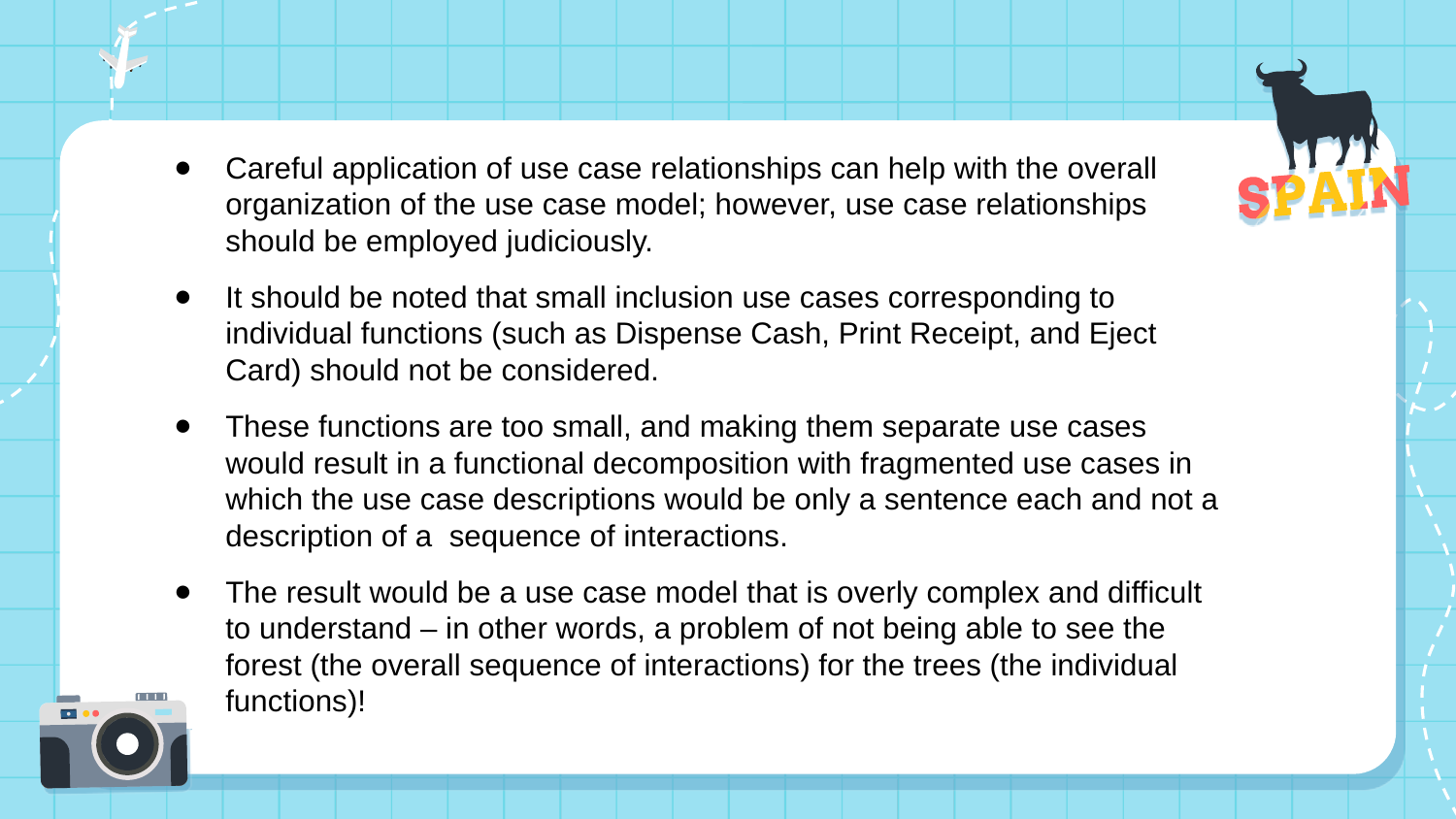

Careful application of use case relationships can help with the overall organization of the use case model; however, use case relationships should be employed judiciously.
It should be noted that small inclusion use cases corresponding to individual functions (such as Dispense Cash, Print Receipt, and Eject Card) should not be considered.
These functions are too small, and making them separate use cases would result in a functional decomposition with fragmented use cases in which the use case descriptions would be only a sentence each and not a description of a  sequence of interactions.
The result would be a use case model that is overly complex and difficult to understand – in other words, a problem of not being able to see the forest (the overall sequence of interactions) for the trees (the individual functions)!
01
04
02
05

03
06
07